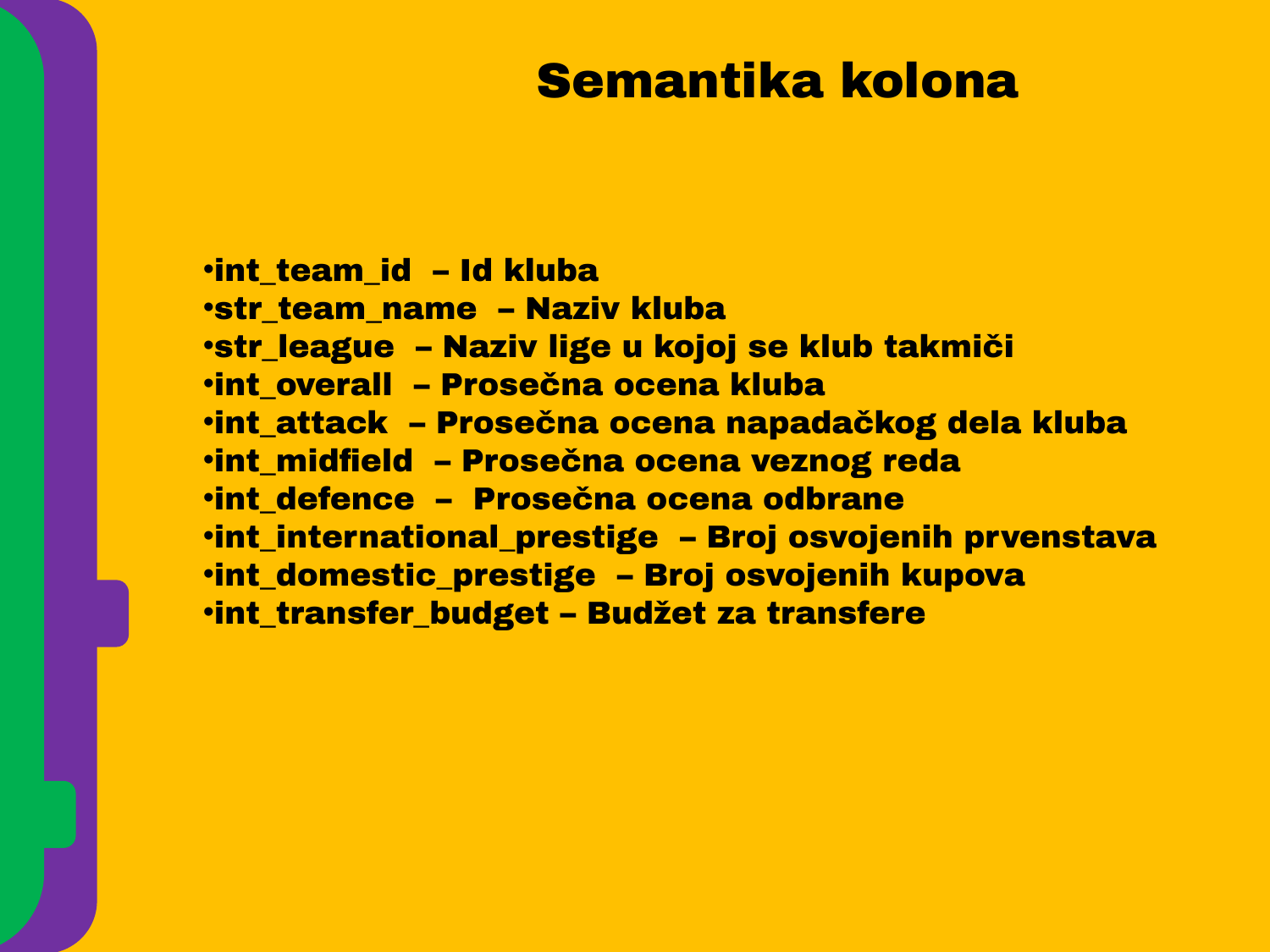

Semantika kolona

int_team_id  – Id kluba
str_team_name  – Naziv kluba
str_league  – Naziv lige u kojoj se klub takmiči
int_overall  – Prosečna ocena kluba
int_attack  – Prosečna ocena napadačkog dela kluba
int_midfield  – Prosečna ocena veznog reda
int_defence  –  Prosečna ocena odbrane
int_international_prestige  – Broj osvojenih prvenstava
int_domestic_prestige  – Broj osvojenih kupova
int_transfer_budget – Budžet za transfere